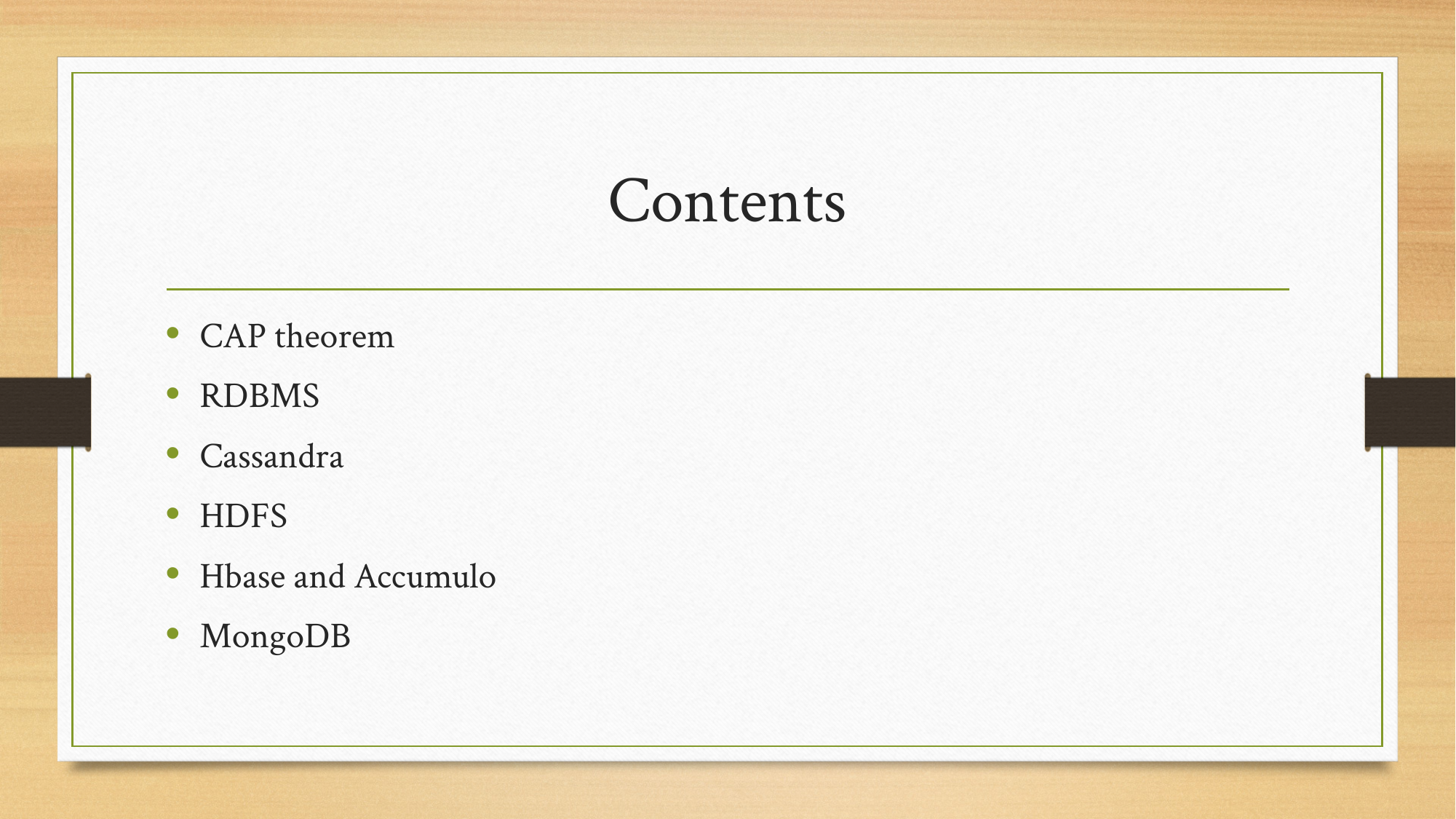

# Contents
CAP theorem
RDBMS
Cassandra
HDFS
Hbase and Accumulo
MongoDB